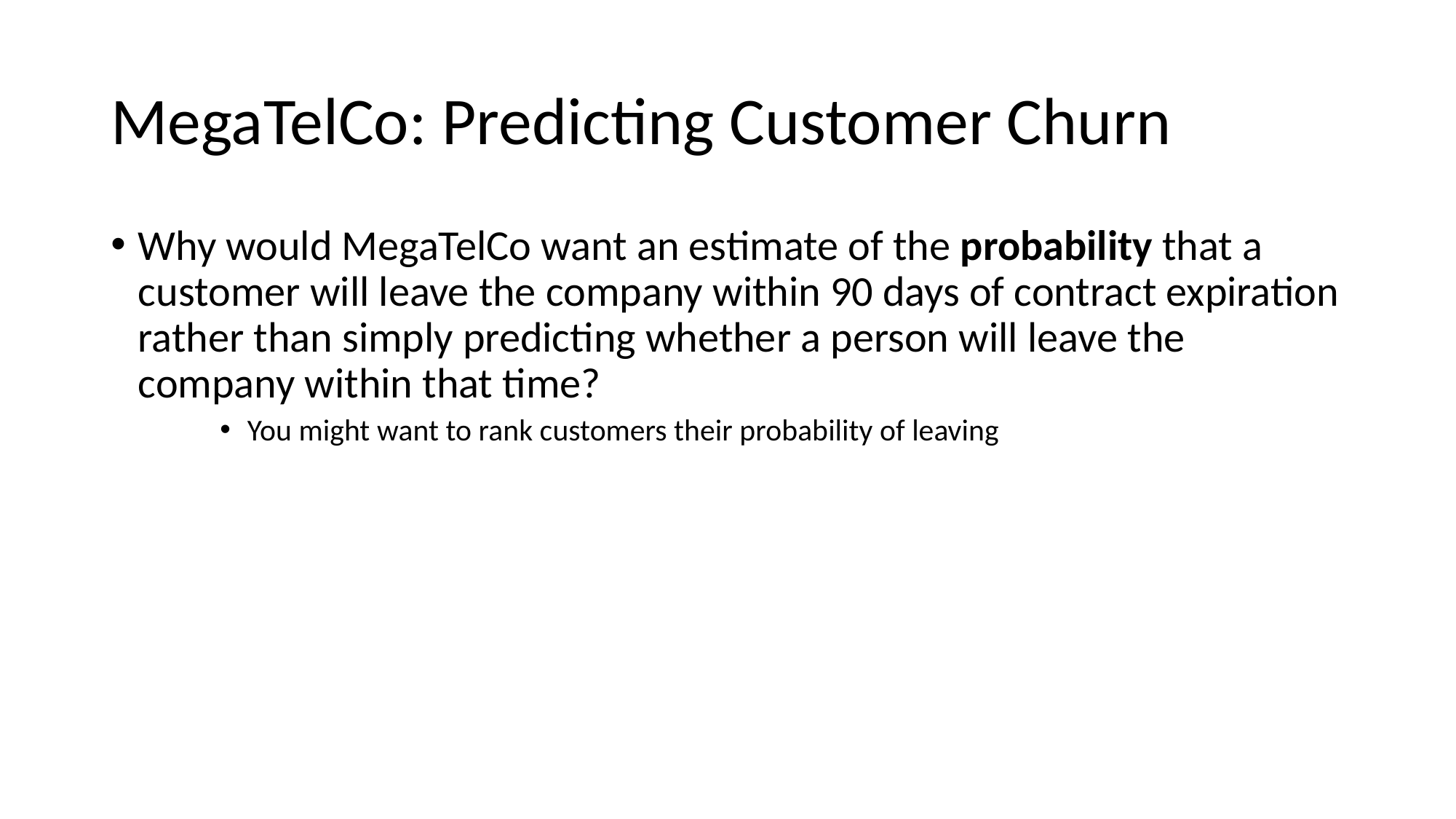

# MegaTelCo: Predicting Customer Churn
Why would MegaTelCo want an estimate of the probability that a customer will leave the company within 90 days of contract expiration rather than simply predicting whether a person will leave the company within that time?
You might want to rank customers their probability of leaving